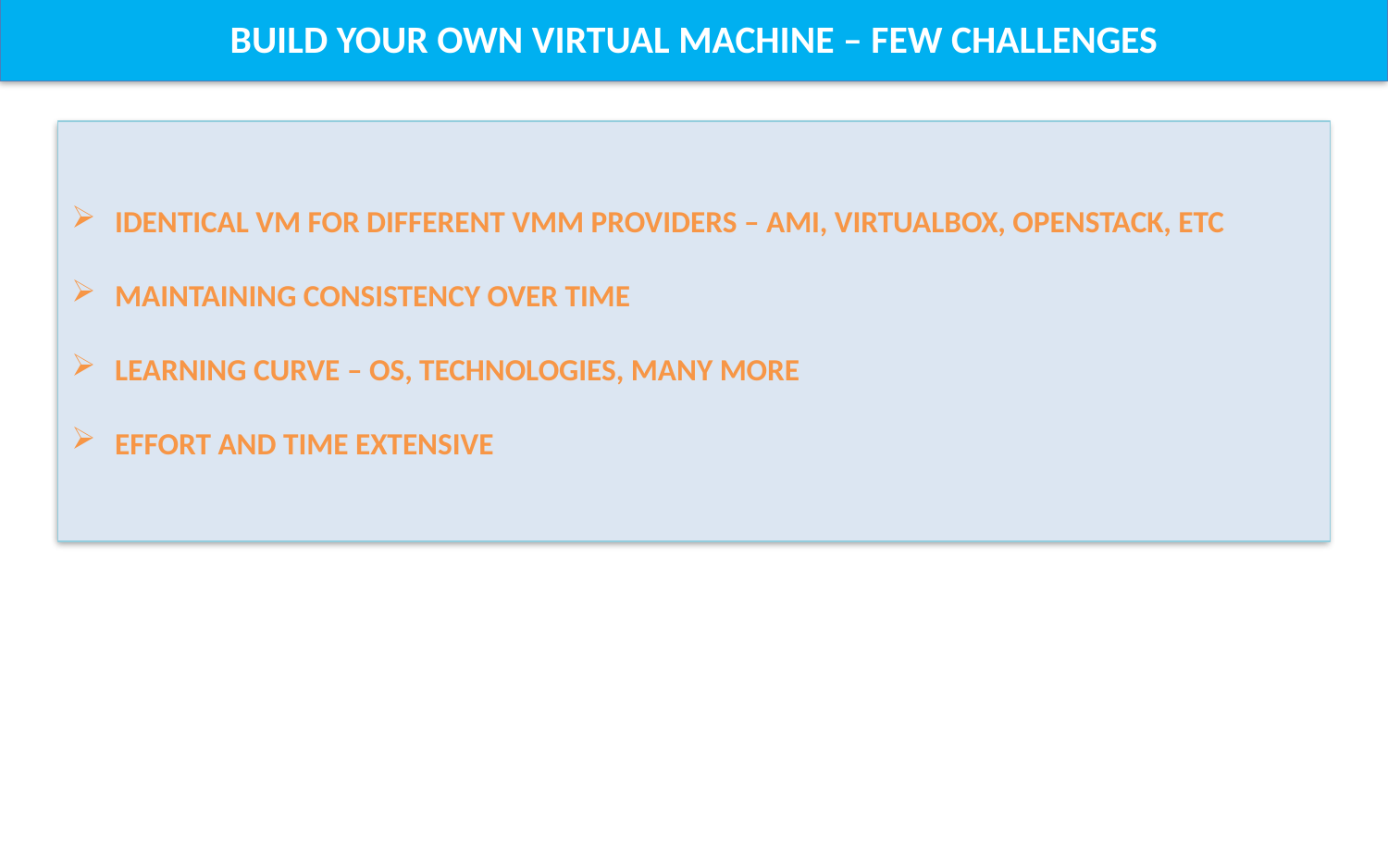

Build your own virtual machine – few challenges

Identical vm for different vmm providers – ami, virtualbox, openstack, etc

Maintaining consistency over time

Learning curve – os, technologies, many more

Effort and Time extensive